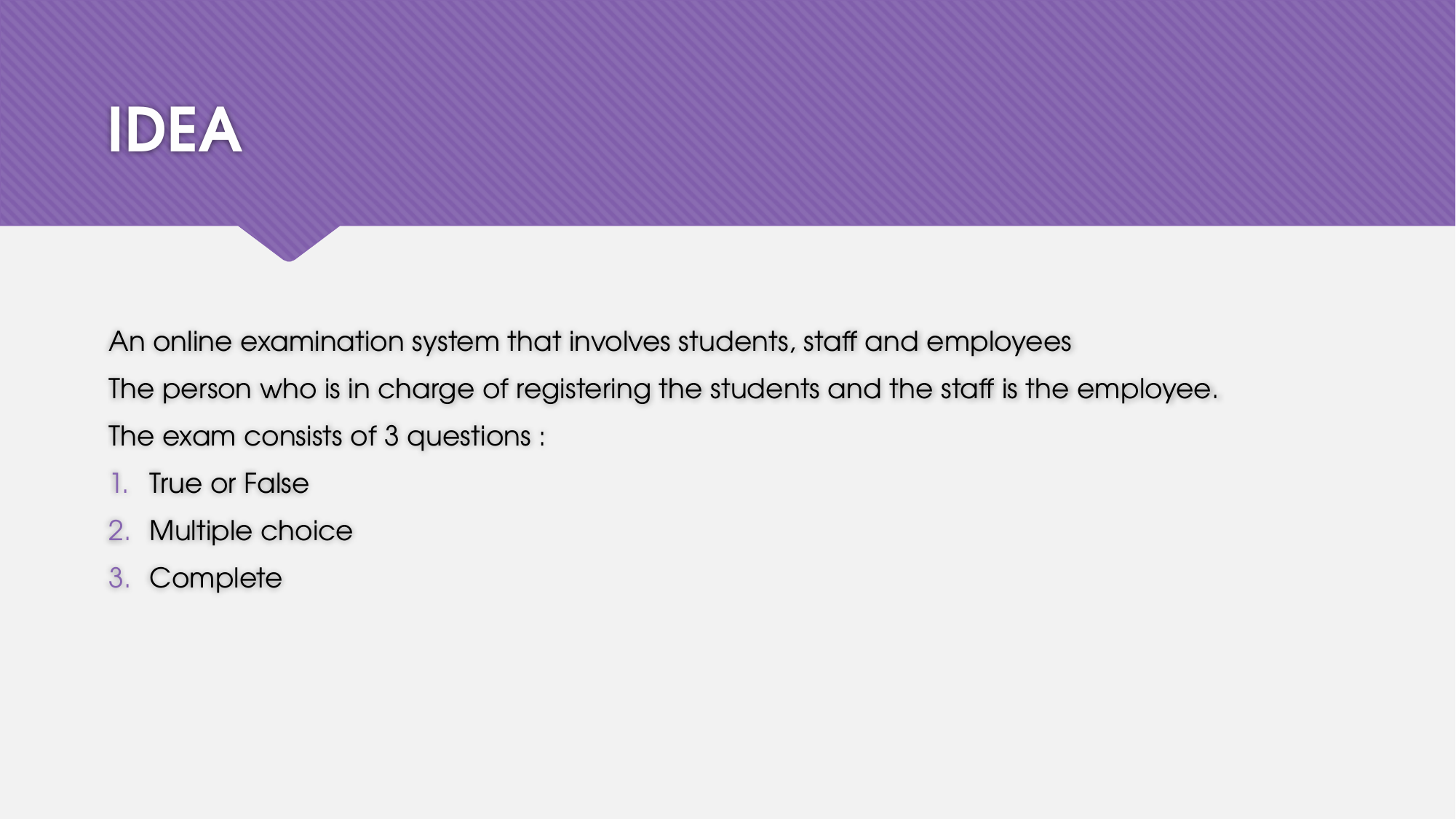

# IDEA
An online examination system that involves students, staff and employees
The person who is in charge of registering the students and the staff is the employee.
The exam consists of 3 questions :
True or False
Multiple choice
Complete